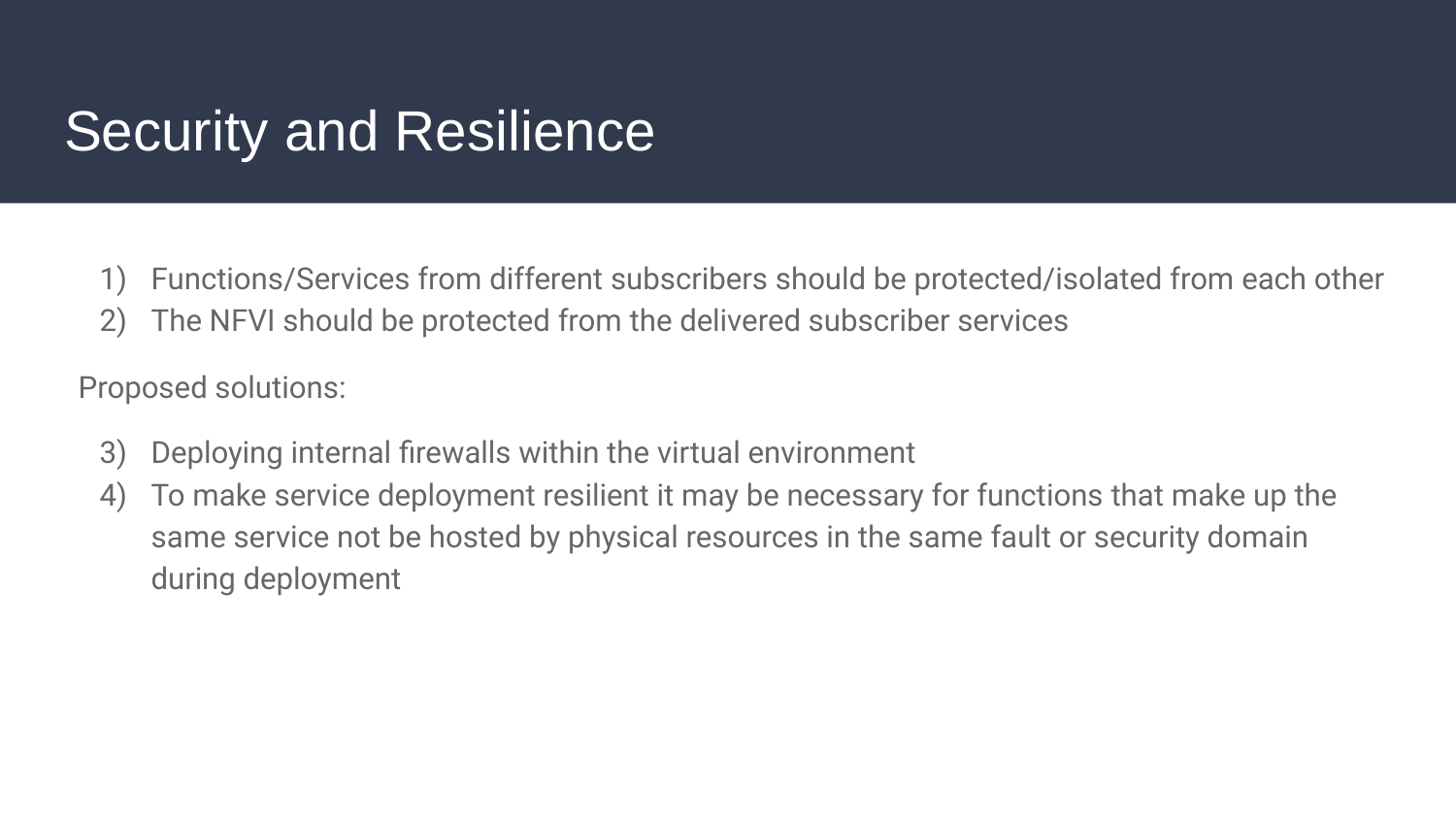

# Security and Resilience
Functions/Services from different subscribers should be protected/isolated from each other
The NFVI should be protected from the delivered subscriber services
Proposed solutions:
Deploying internal firewalls within the virtual environment
To make service deployment resilient it may be necessary for functions that make up the same service not be hosted by physical resources in the same fault or security domain during deployment